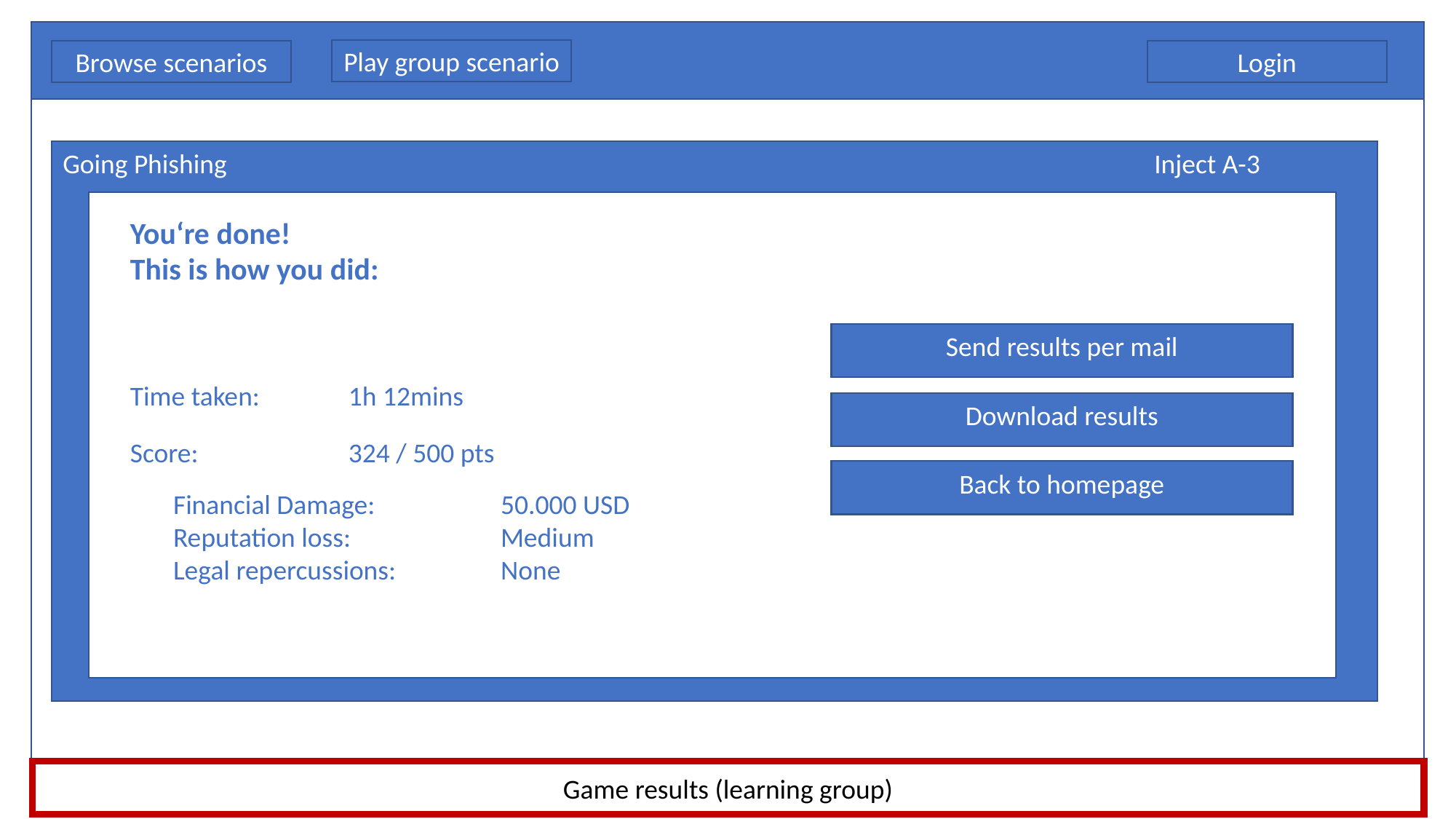

Play group scenario
Login
Browse scenarios
Going Phishing									Inject A-3

Back to homepage
You‘re done!
This is how you did:
Send results per mail
Time taken: 	1h 12mins
Download results
Score:		324 / 500 pts
Financial Damage: 		50.000 USD
Reputation loss:		Medium
Legal repercussions:	None
Game results (learning group)